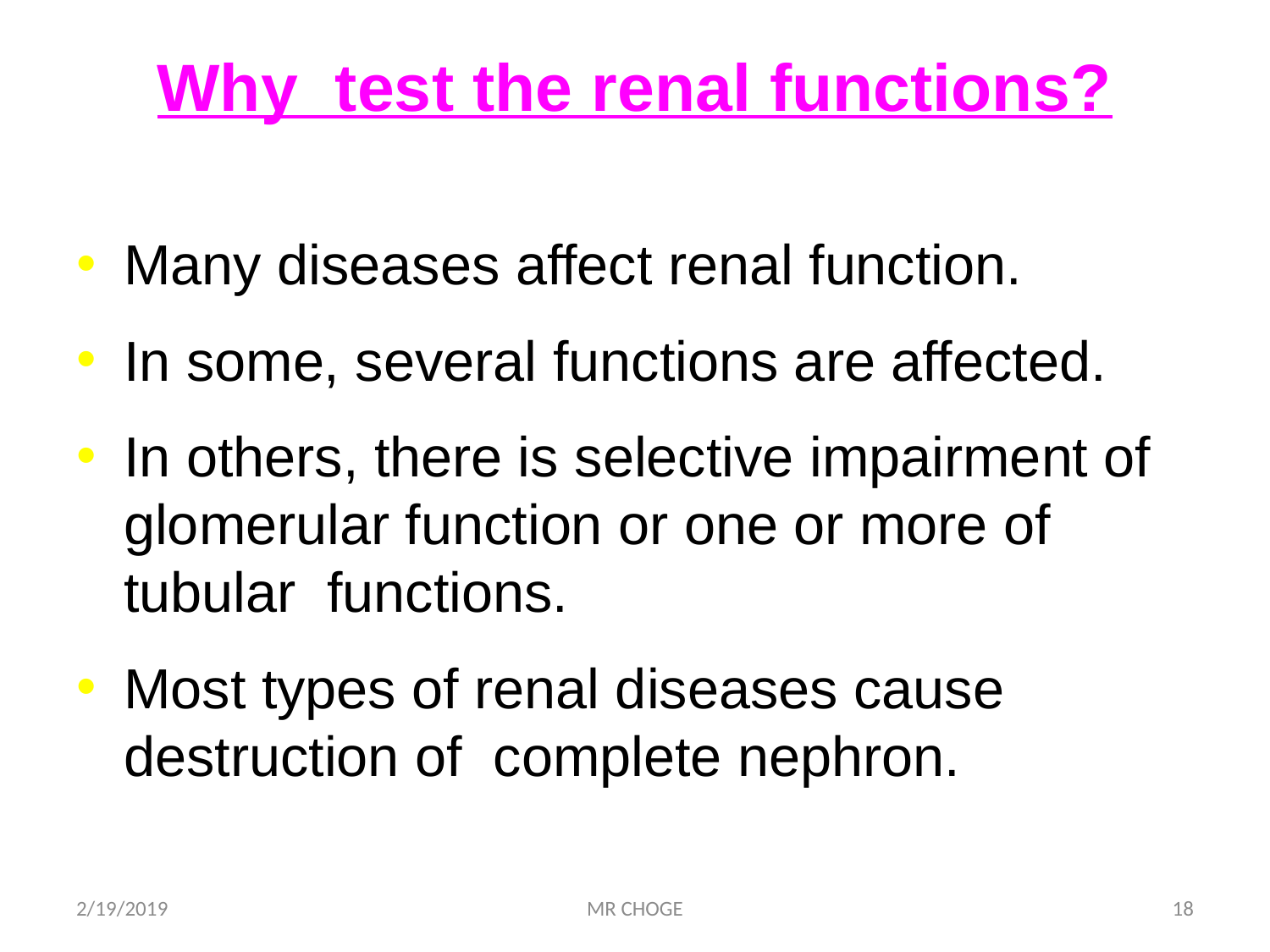

# Why  test the renal functions?
Many diseases affect renal function.
In some, several functions are affected.
In others, there is selective impairment of glomerular function or one or more of tubular  functions.
Most types of renal diseases cause destruction of  complete nephron.

2/19/2019
MR CHOGE
18